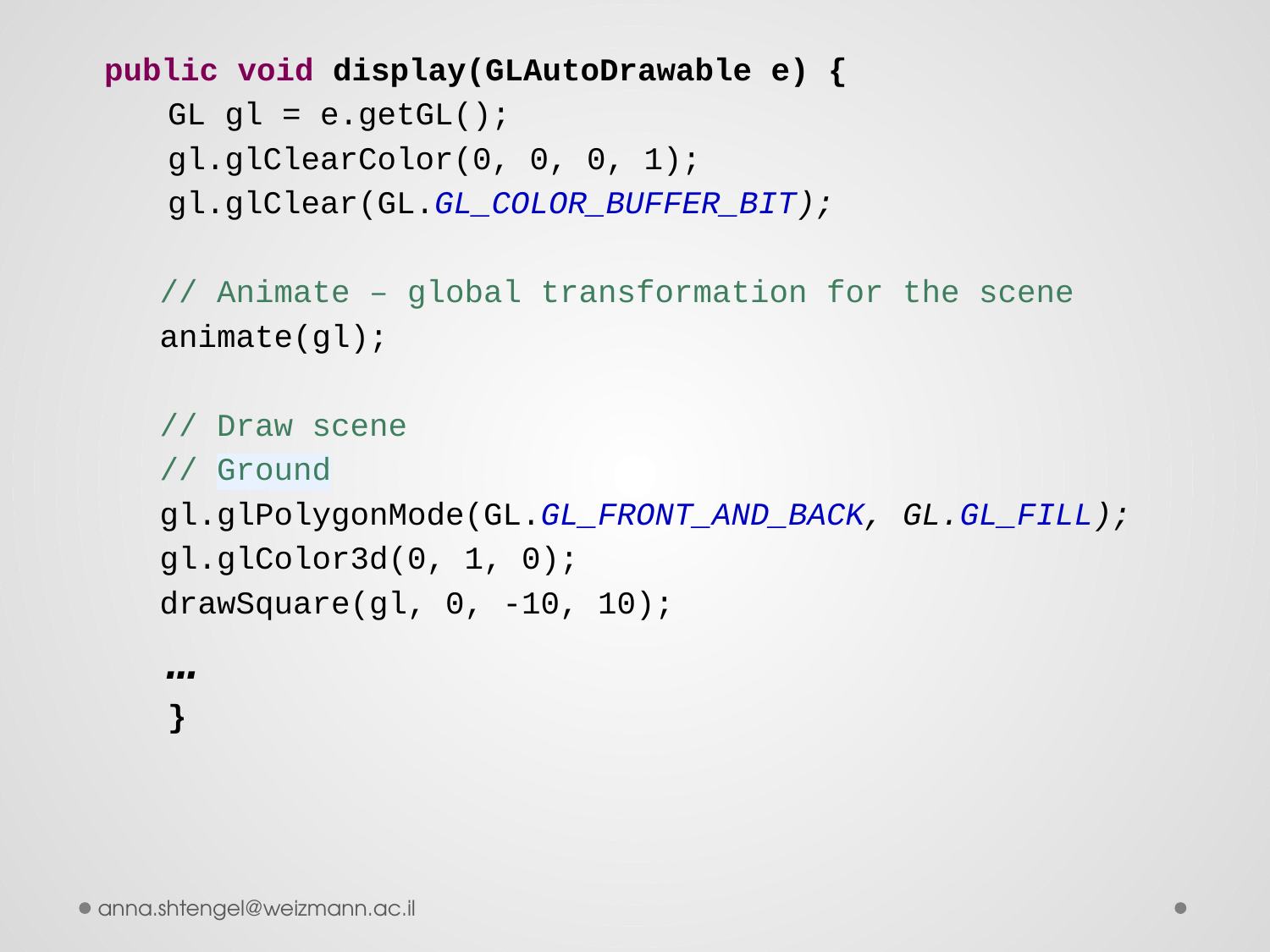

public void display(GLAutoDrawable e) {
GL gl = e.getGL();
gl.glClearColor(0, 0, 0, 1);
gl.glClear(GL.GL_COLOR_BUFFER_BIT);

// Animate – global transformation for the scene
animate(gl);

// Draw scene
// Ground
gl.glPolygonMode(GL.GL_FRONT_AND_BACK, GL.GL_FILL);
gl.glColor3d(0, 1, 0);
drawSquare(gl, 0, -10, 10);
…
}

anna.shtengel@weizmann.ac.il